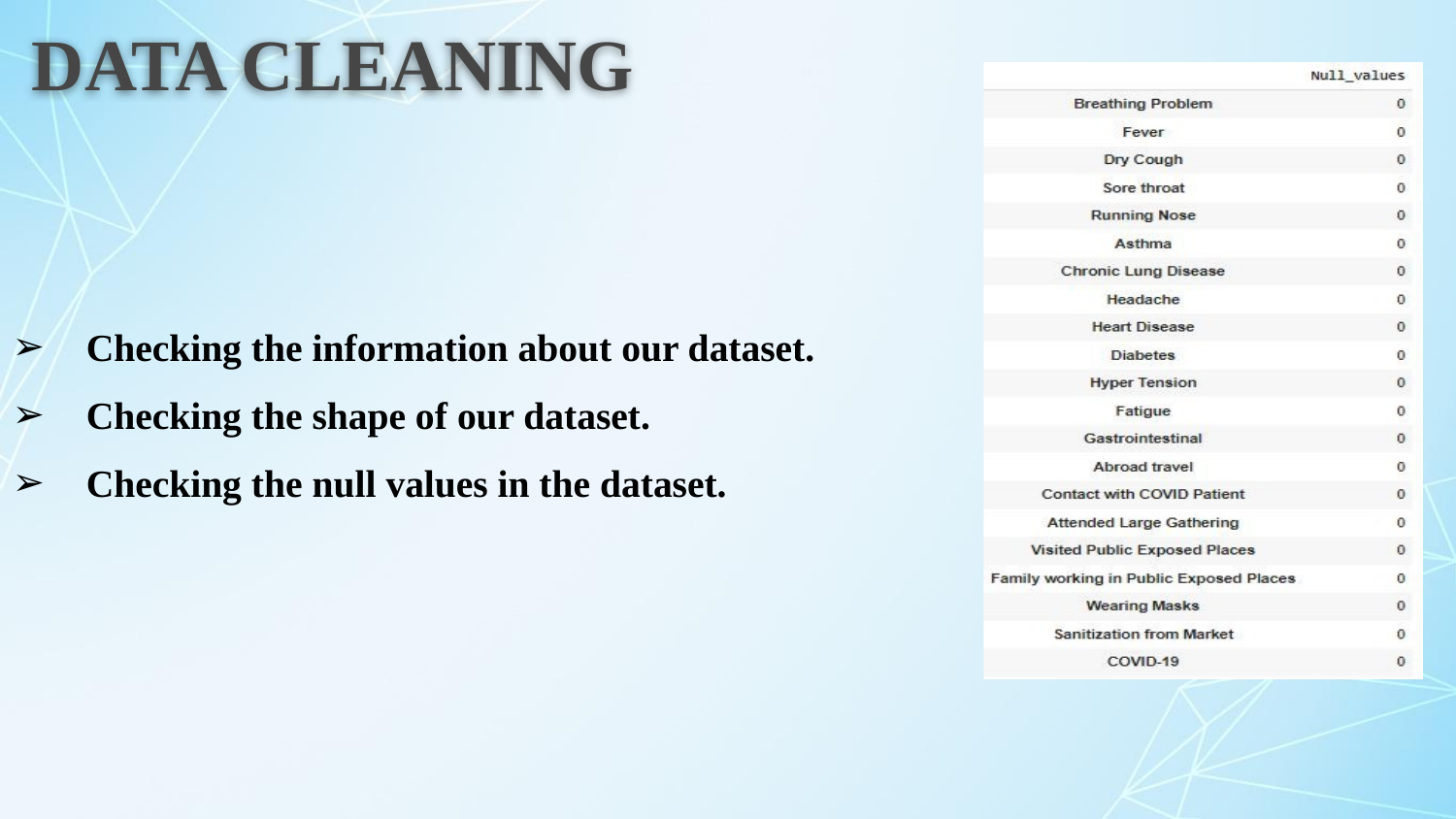

# DATA CLEANING

Checking the information about our dataset.
Checking the shape of our dataset.
Checking the null values in the dataset.